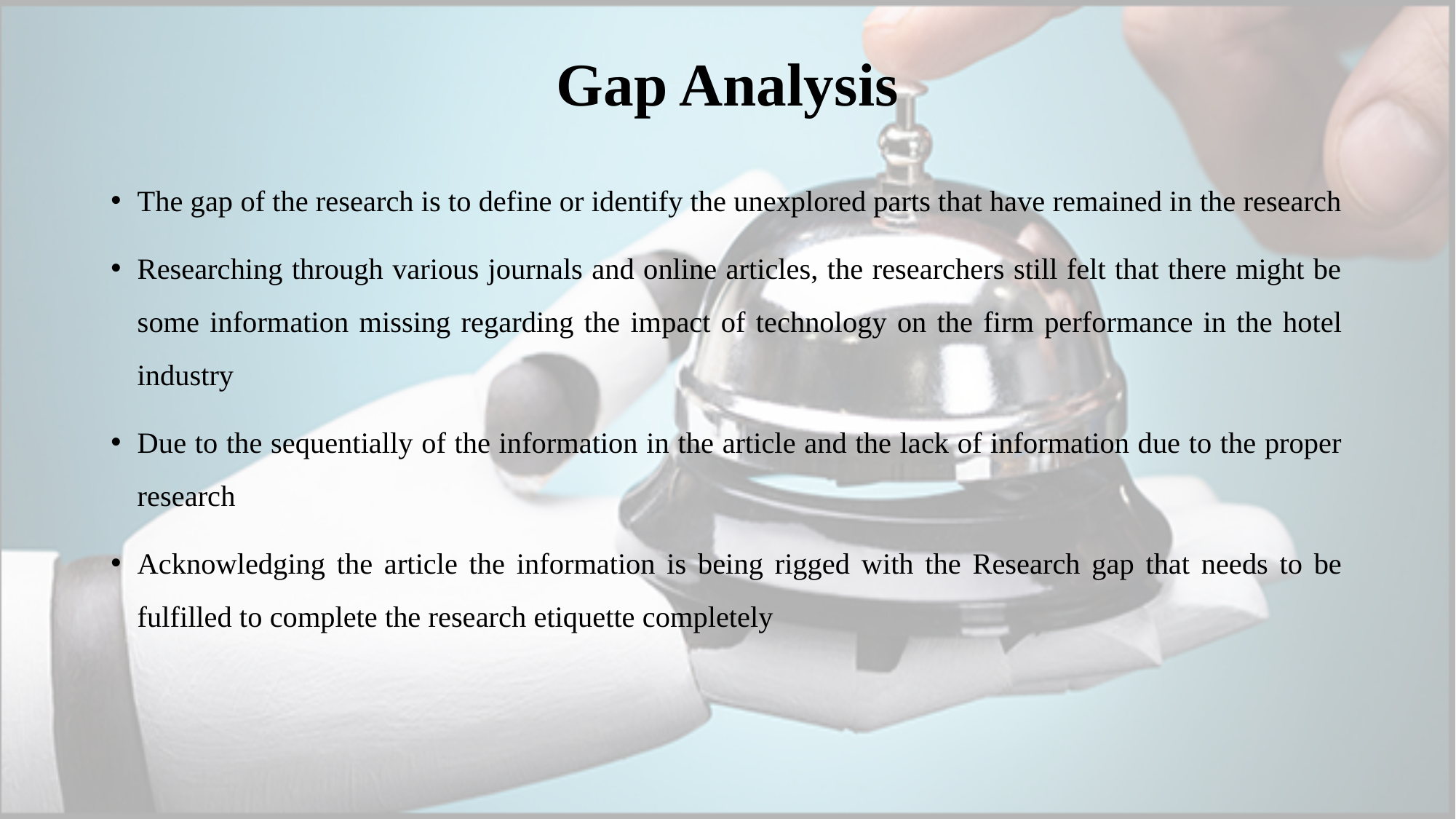

# Gap Analysis
The gap of the research is to define or identify the unexplored parts that have remained in the research
Researching through various journals and online articles, the researchers still felt that there might be some information missing regarding the impact of technology on the firm performance in the hotel industry
Due to the sequentially of the information in the article and the lack of information due to the proper research
Acknowledging the article the information is being rigged with the Research gap that needs to be fulfilled to complete the research etiquette completely